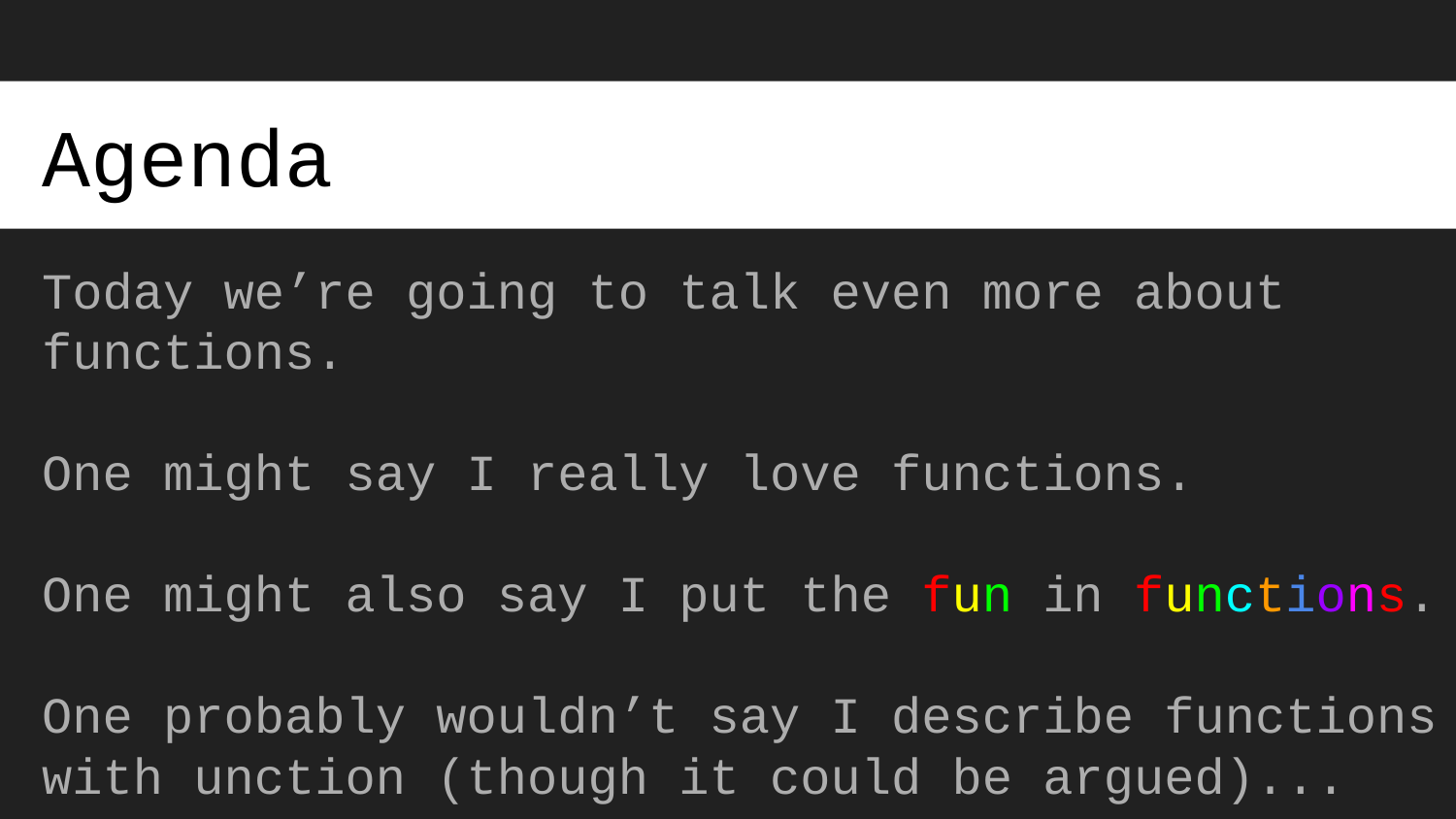

# Agenda
Today we’re going to talk even more about functions.

One might say I really love functions.

One might also say I put the fun in functions.

One probably wouldn’t say I describe functions with unction (though it could be argued)...